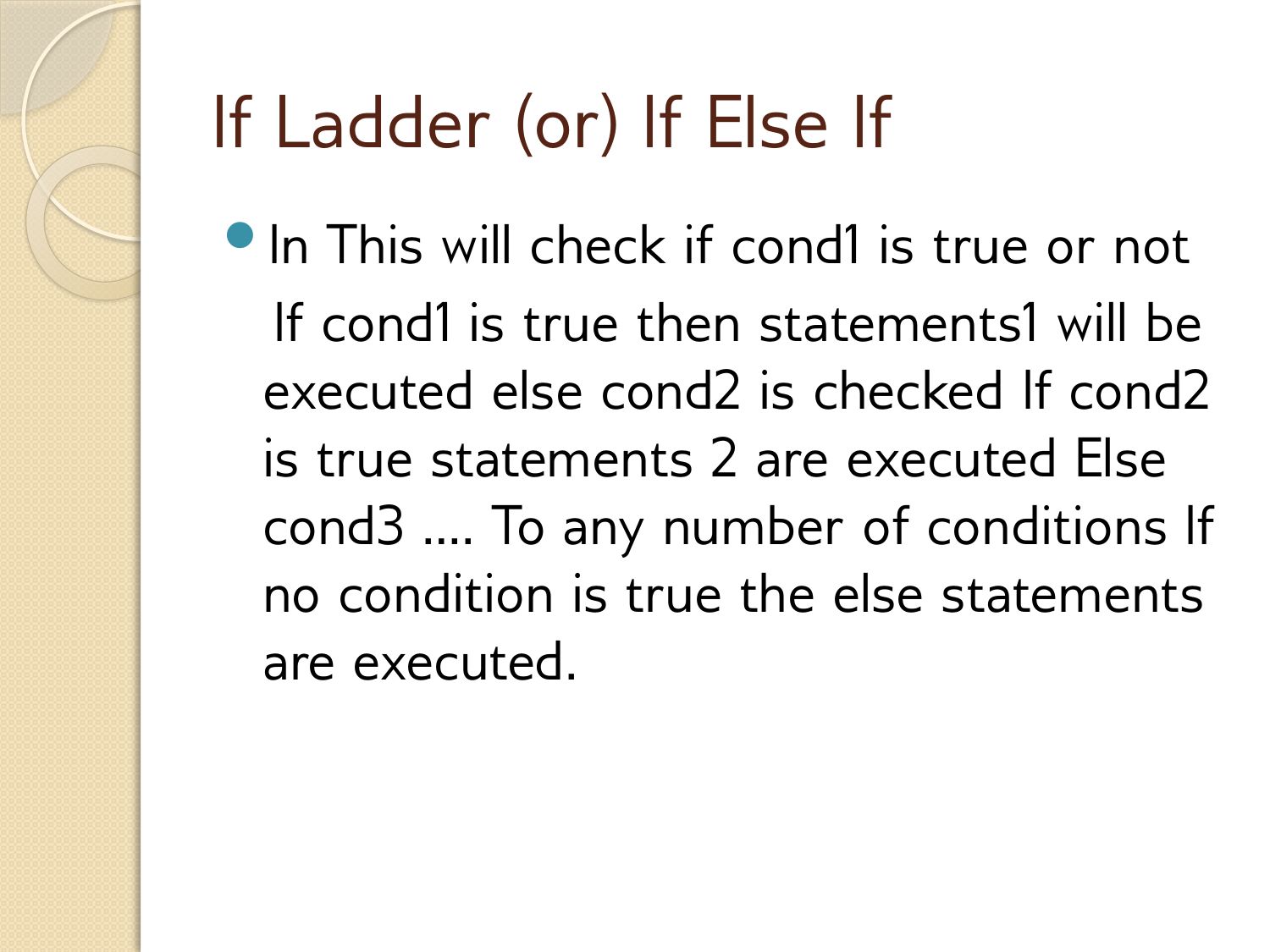

# If Ladder (or) If Else If
In This will check if cond1 is true or not
   If cond1 is true then statements1 will be executed else cond2 is checked If cond2 is true statements 2 are executed Else cond3 …. To any number of conditions If no condition is true the else statements are executed.